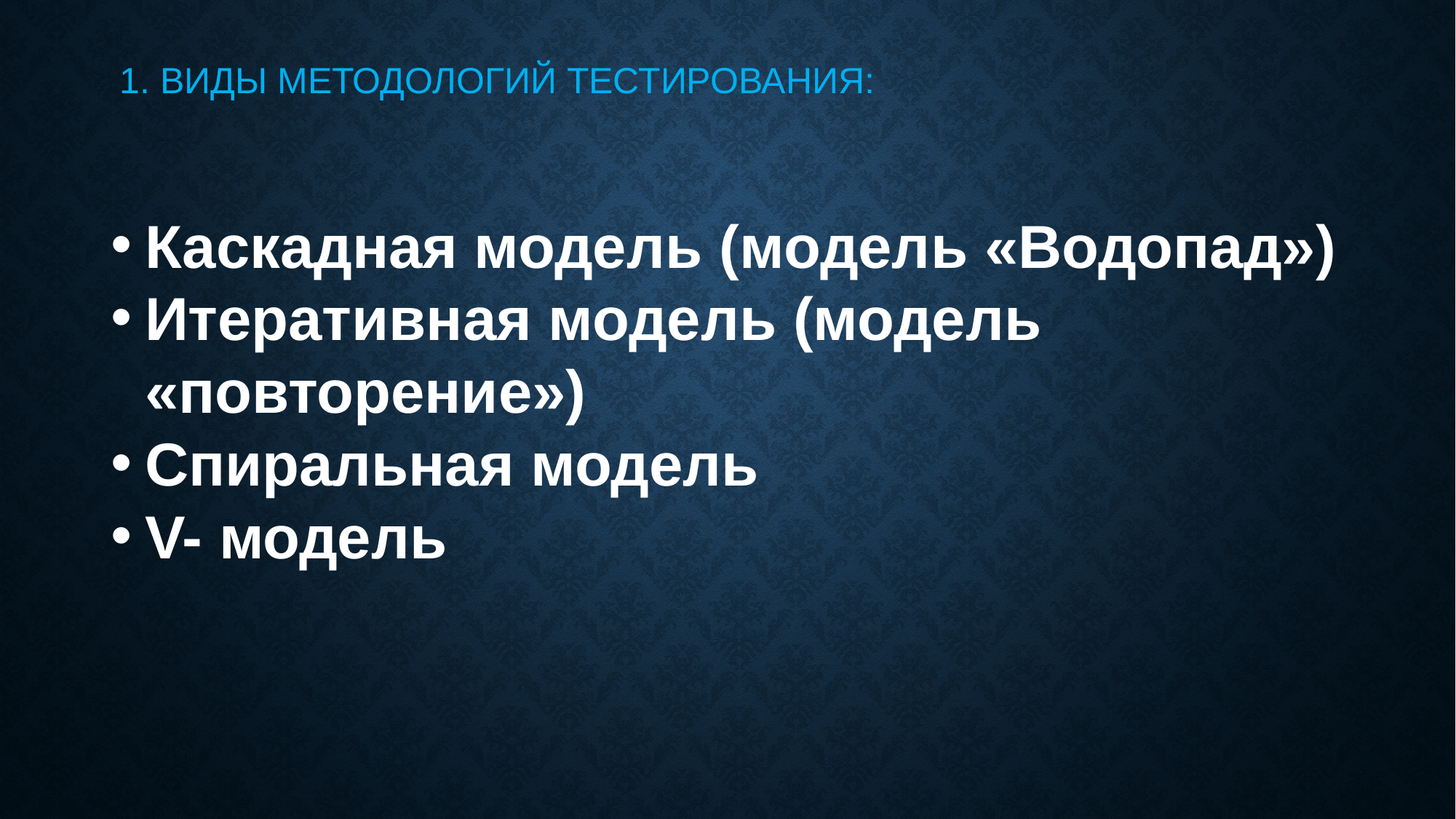

# 1. Виды методологий тестирования:
Каскадная модель (модель «Водопад»)
Итеративная модель (модель «повторение»)
Спиральная модель
V- модель